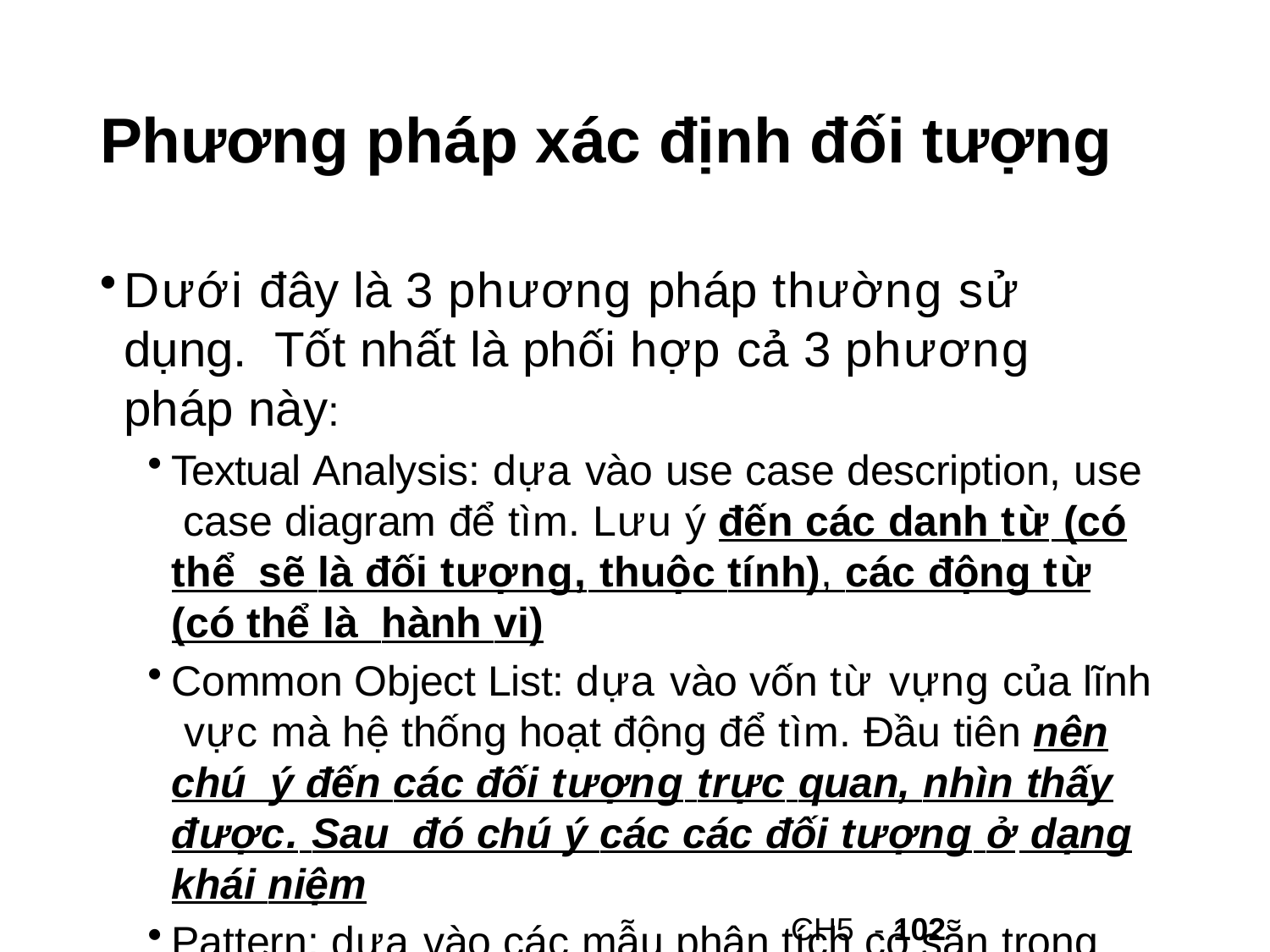

# Phương pháp xác định đối tượng
Dưới đây là 3 phương pháp thường sử dụng.  Tốt nhất là phối hợp cả 3 phương pháp này:
Textual Analysis: dựa vào use case description, use  case diagram để tìm. Lưu ý đến các danh từ (có thể  sẽ là đối tượng, thuộc tính), các động từ (có thể là  hành vi)
Common Object List: dựa vào vốn từ vựng của lĩnh  vực mà hệ thống hoạt động để tìm. Đầu tiên nên chú  ý đến các đối tượng trực quan, nhìn thấy được. Sau  đó chú ý các các đối tượng ở dạng khái niệm
Pattern: dựa vào các mẫu phân tích có sẵn trong lĩnh  vực mà hệ thống hoạt động

CH5	- 102